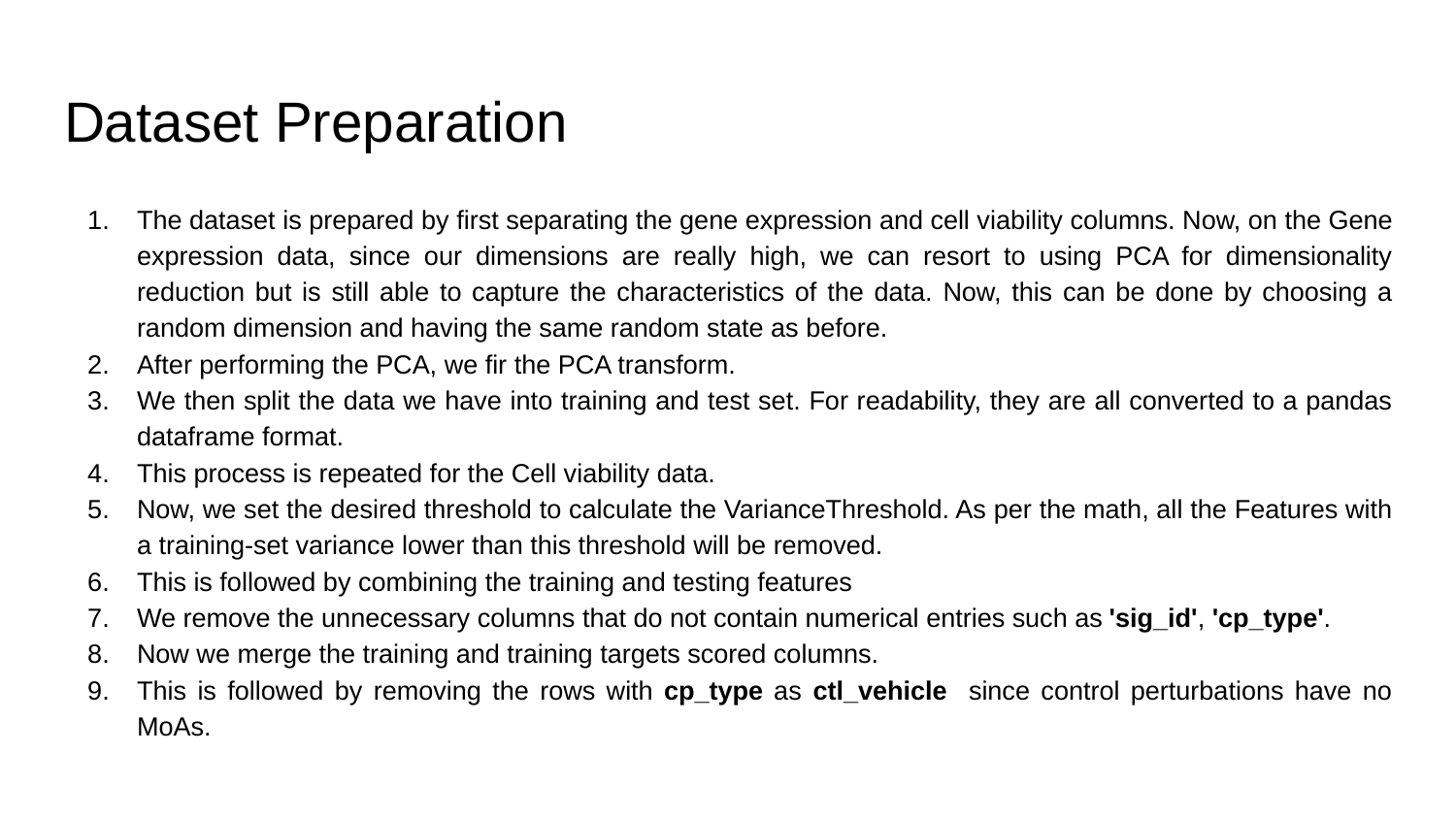

# Dataset Preparation

The dataset is prepared by first separating the gene expression and cell viability columns. Now, on the Gene expression data, since our dimensions are really high, we can resort to using PCA for dimensionality reduction but is still able to capture the characteristics of the data. Now, this can be done by choosing a random dimension and having the same random state as before.
After performing the PCA, we fir the PCA transform.
We then split the data we have into training and test set. For readability, they are all converted to a pandas dataframe format.
This process is repeated for the Cell viability data.
Now, we set the desired threshold to calculate the VarianceThreshold. As per the math, all the Features with a training-set variance lower than this threshold will be removed.
This is followed by combining the training and testing features
We remove the unnecessary columns that do not contain numerical entries such as 'sig_id', 'cp_type'.
Now we merge the training and training targets scored columns.
This is followed by removing the rows with cp_type as ctl_vehicle  since control perturbations have no MoAs.